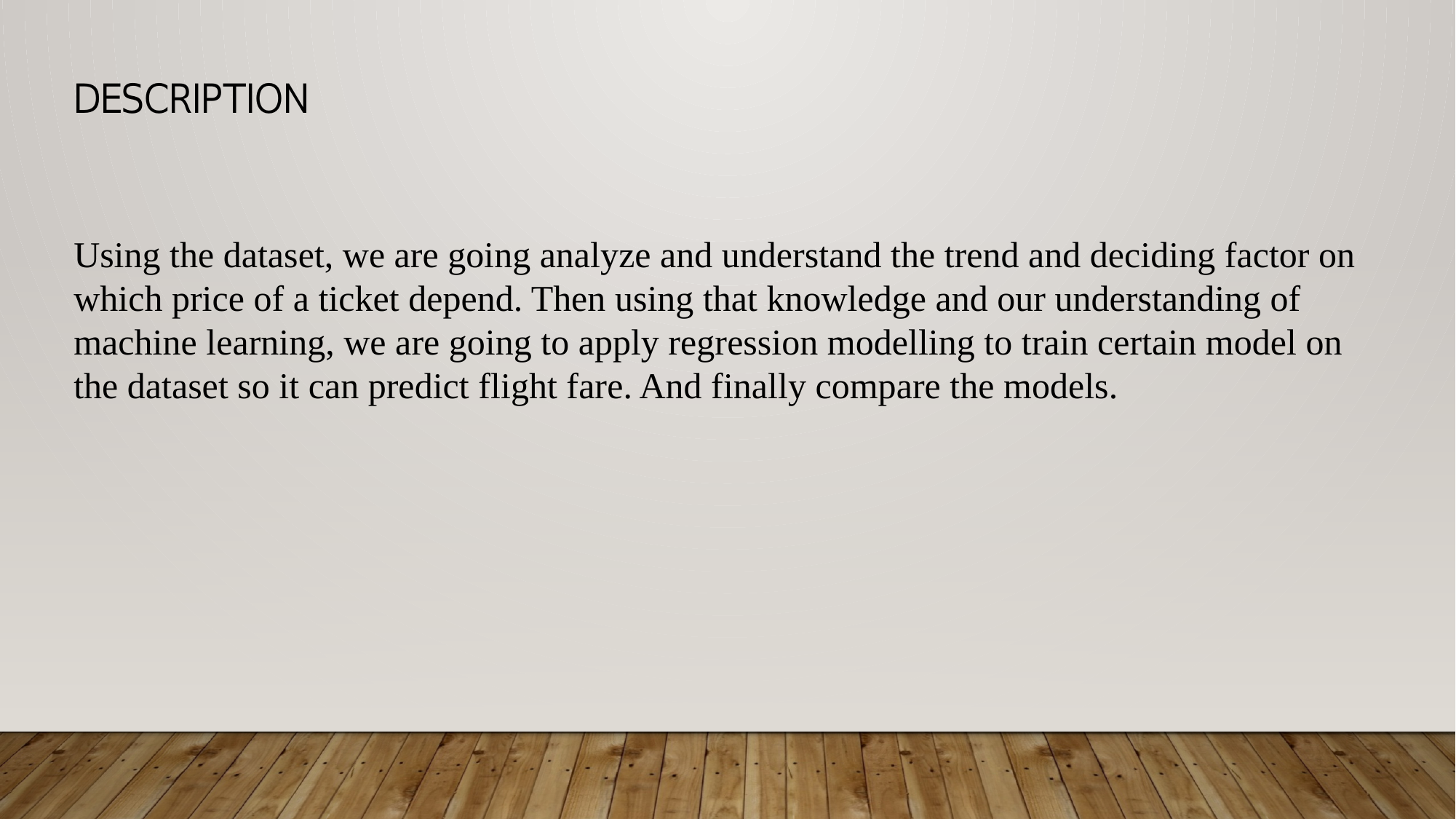

DESCRIPTION

Using the dataset, we are going analyze and understand the trend and deciding factor on which price of a ticket depend. Then using that knowledge and our understanding of machine learning, we are going to apply regression modelling to train certain model on the dataset so it can predict flight fare. And finally compare the models.